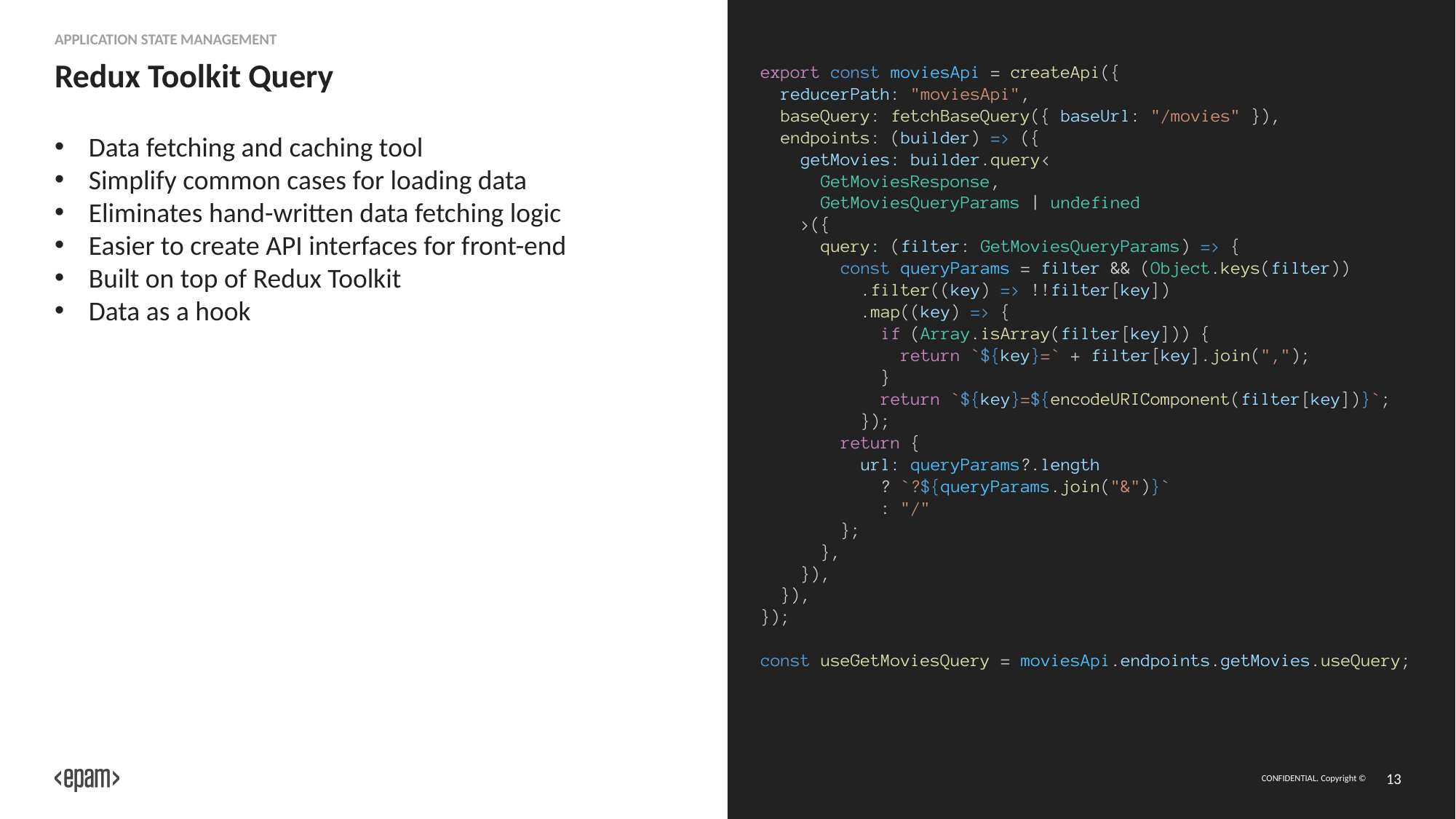

Application state management

# Redux Toolkit Query
export const moviesApi = createApi({
  reducerPath: "moviesApi",
  baseQuery: fetchBaseQuery({ baseUrl: "/movies" }),
  endpoints: (builder) => ({
    getMovies: builder.query<
      GetMoviesResponse,
      GetMoviesQueryParams | undefined
    >({
      query: (filter: GetMoviesQueryParams) => {
        const queryParams = filter && (Object.keys(filter))
          .filter((key) => !!filter[key])
          .map((key) => {
            if (Array.isArray(filter[key])) {
              return `${key}=` + filter[key].join(",");
            }
            return `${key}=${encodeURIComponent(filter[key])}`;
          });
        return {
          url: queryParams?.length
            ? `?${queryParams.join("&")}`
            : "/"
        };
      },
    }),
  }),
});

const useGetMoviesQuery = moviesApi.endpoints.getMovies.useQuery;
Data fetching and caching tool
Simplify common cases for loading data
Eliminates hand-written data fetching logic
Easier to create API interfaces for front-end
Built on top of Redux Toolkit
Data as a hook